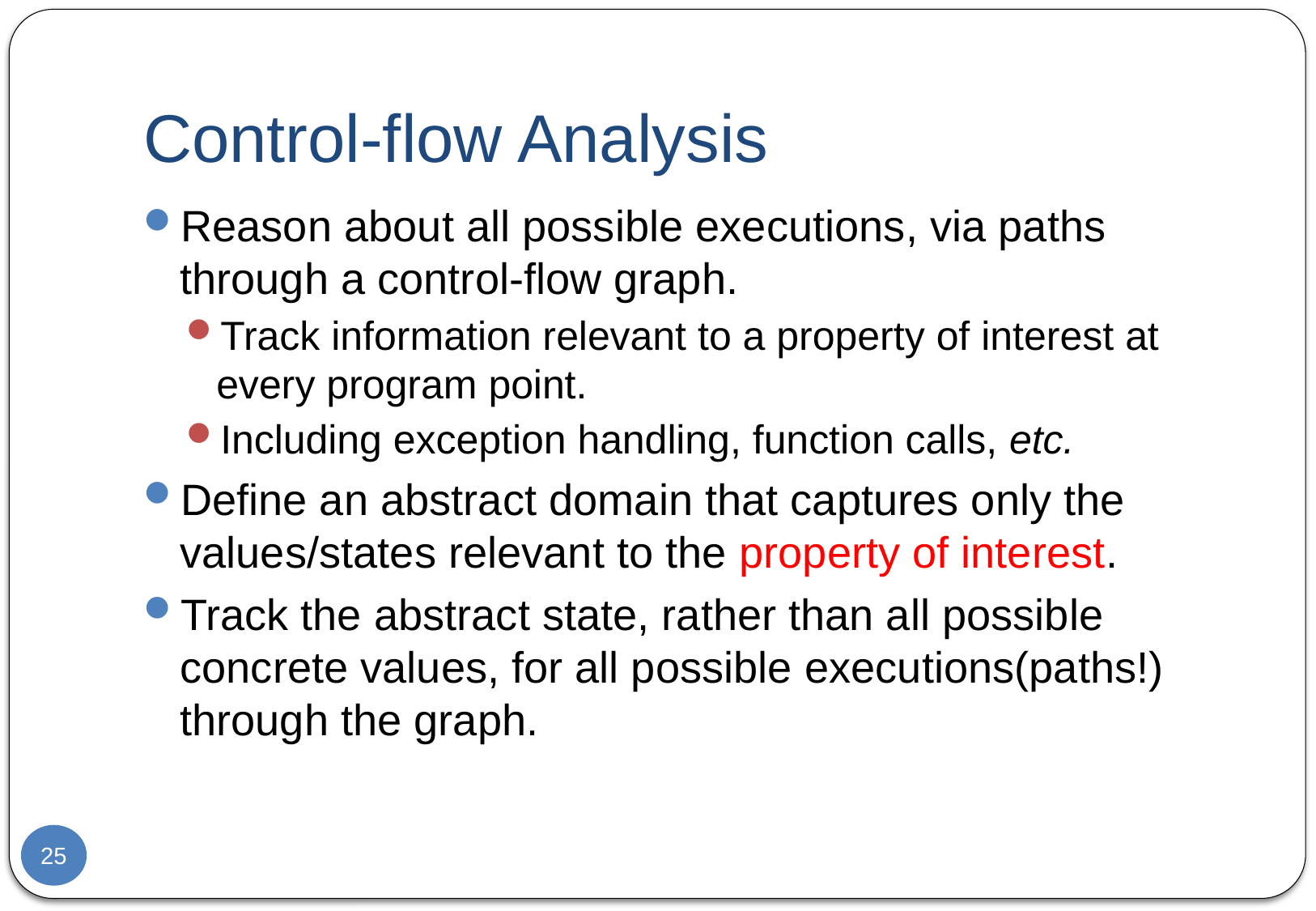

# Control-flow Analysis
Reason about all possible executions, via paths through a control-flow graph.
Track information relevant to a property of interest at every program point.
Including exception handling, function calls, etc.
Define an abstract domain that captures only the values/states relevant to the property of interest.
Track the abstract state, rather than all possible concrete values, for all possible executions(paths!) through the graph.
25